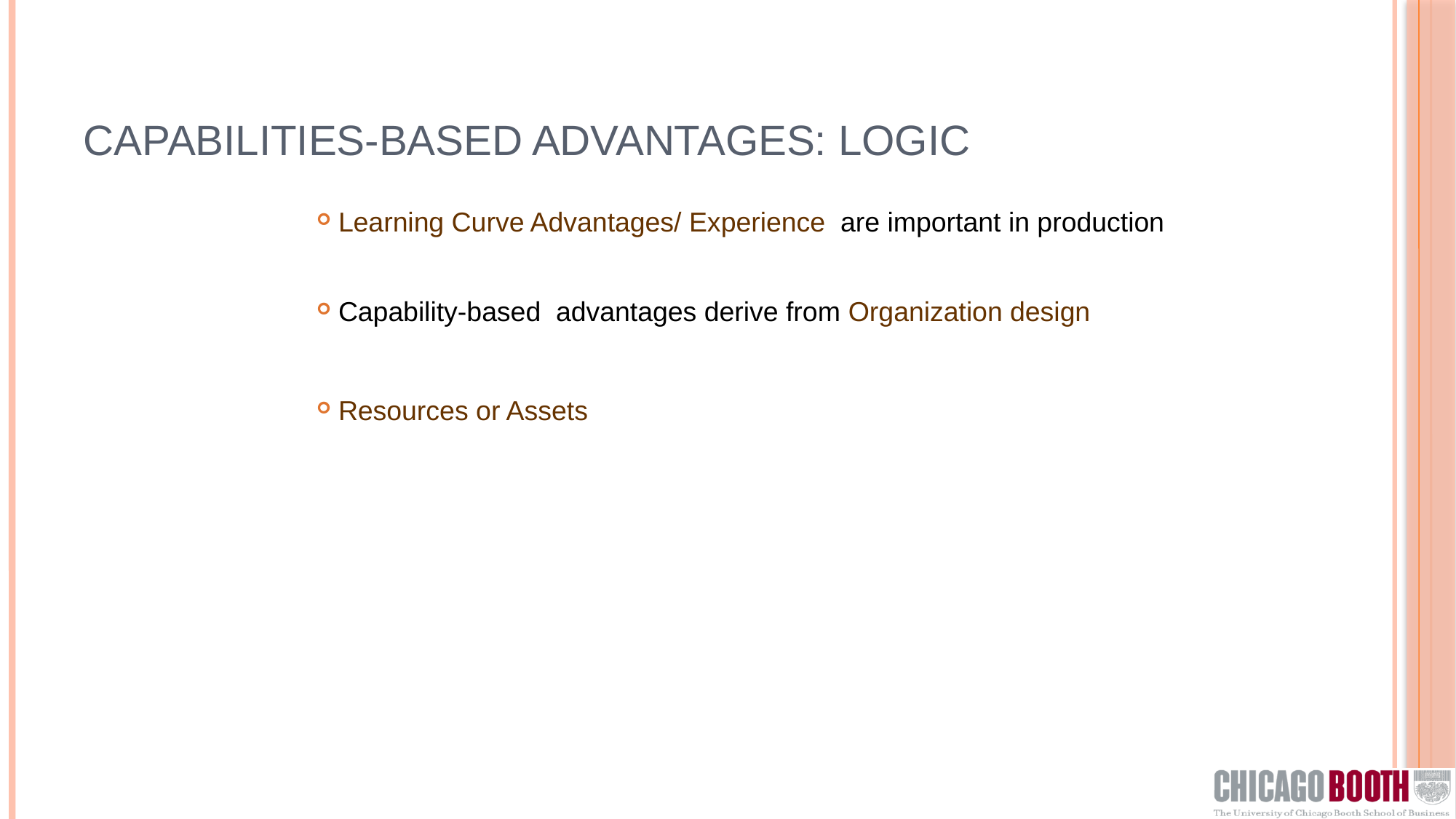

# Capabilities-based Advantages: Logic

Learning Curve Advantages/ Experience  are important in production

Capability-based  advantages derive from Organization design

Resources or Assets